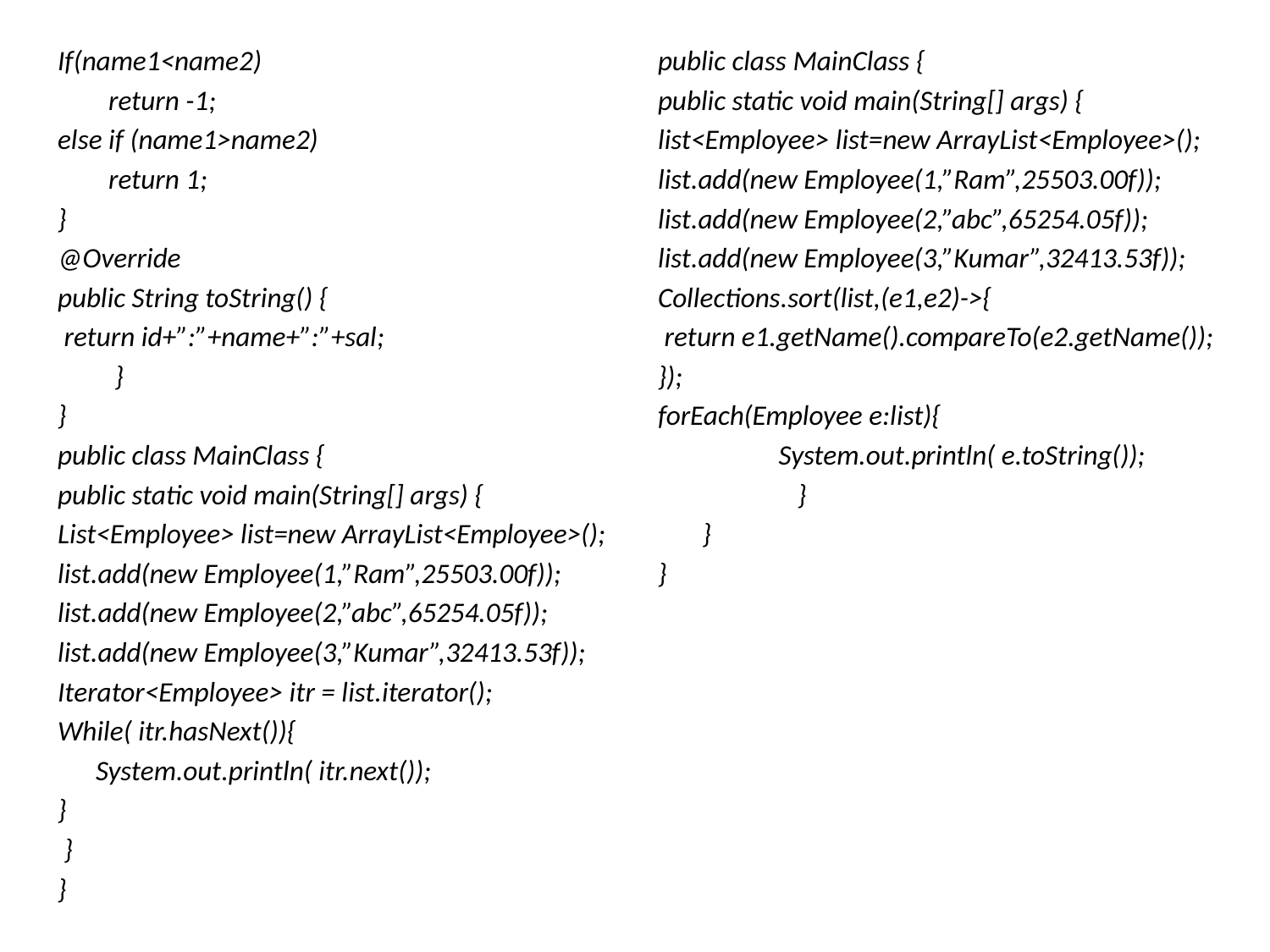

If(name1<name2)
        return -1;
else if (name1>name2)
        return 1;
}
@Override
public String toString() {
 return id+”:”+name+”:”+sal;
         }
}
public class MainClass {
public static void main(String[] args) {
List<Employee> list=new ArrayList<Employee>();
list.add(new Employee(1,”Ram”,25503.00f));
list.add(new Employee(2,”abc”,65254.05f));
list.add(new Employee(3,”Kumar”,32413.53f));
Iterator<Employee> itr = list.iterator();
While( itr.hasNext()){
      System.out.println( itr.next());
}
 }
}
public class MainClass {
public static void main(String[] args) {
list<Employee> list=new ArrayList<Employee>();
list.add(new Employee(1,”Ram”,25503.00f));
list.add(new Employee(2,”abc”,65254.05f));
list.add(new Employee(3,”Kumar”,32413.53f));
Collections.sort(list,(e1,e2)->{
 return e1.getName().compareTo(e2.getName());
});
forEach(Employee e:list){
                   System.out.println( e.toString());
                      }
       }
}